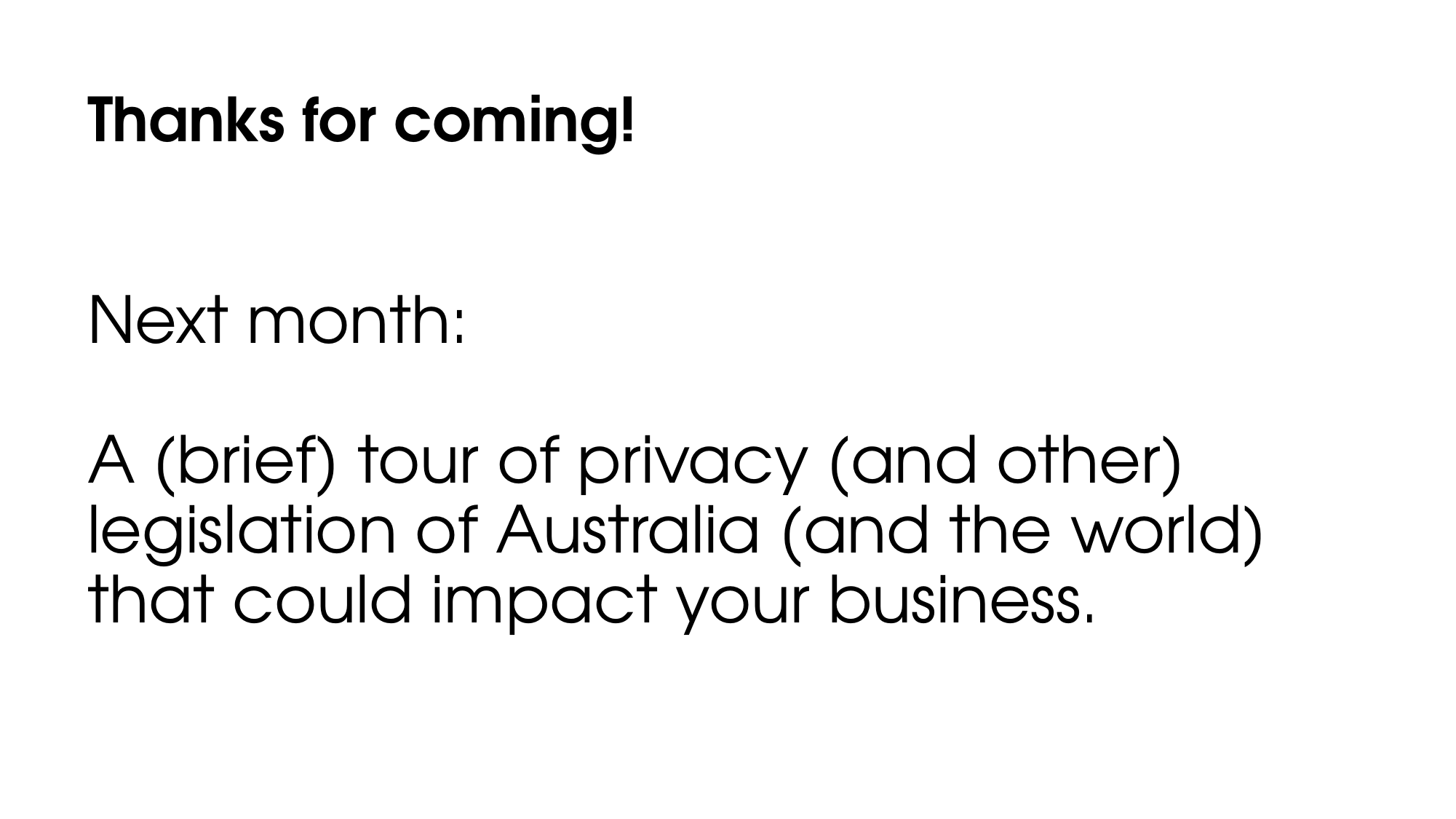

# Thanks for coming!
Next month:

A (brief) tour of privacy (and other) legislation of Australia (and the world) that could impact your business.